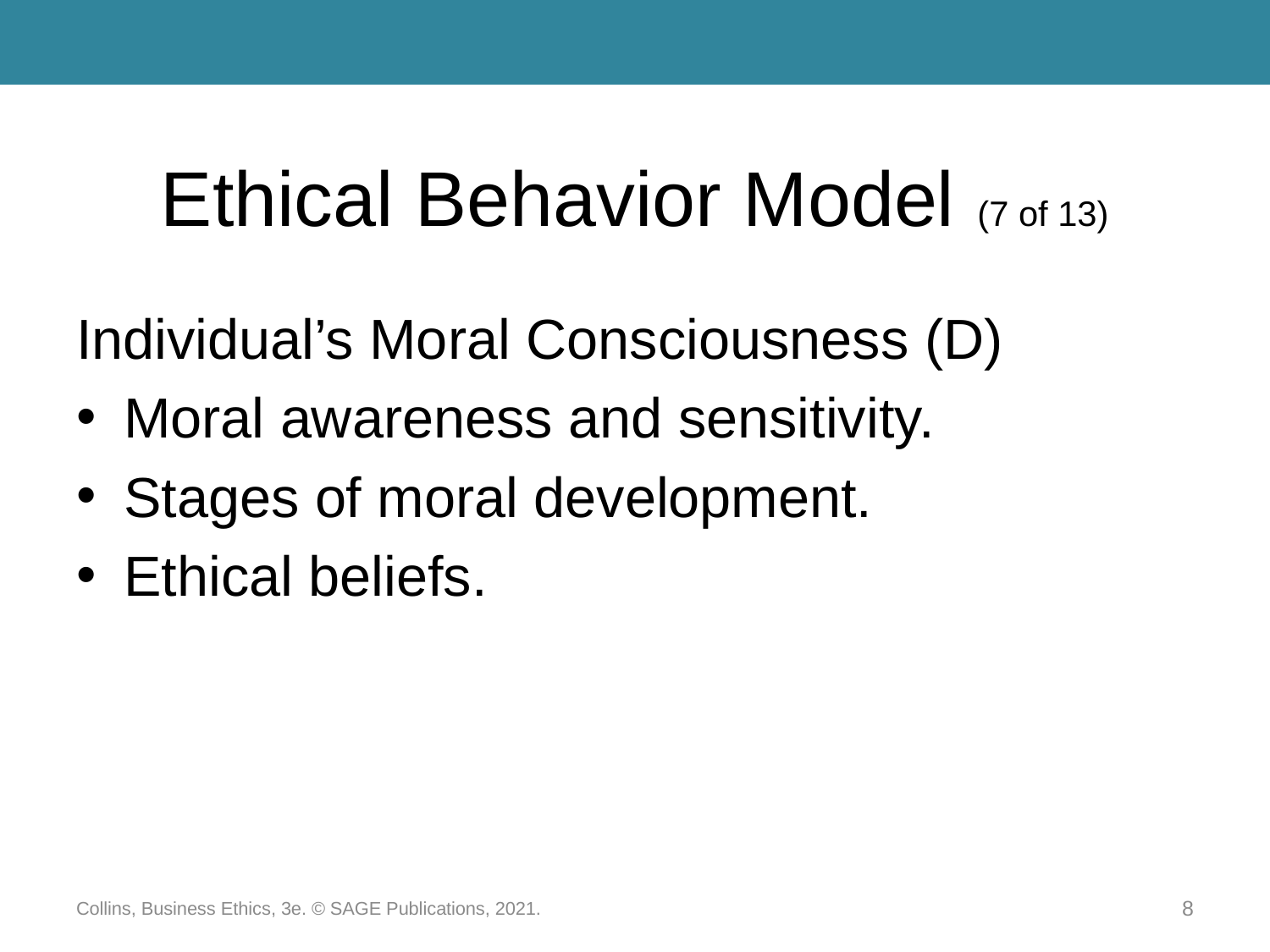

# Ethical Behavior Model (7 of 13)
Individual’s Moral Consciousness (D)
Moral awareness and sensitivity.
Stages of moral development.
Ethical beliefs.
Collins, Business Ethics, 3e. © SAGE Publications, 2021.
8